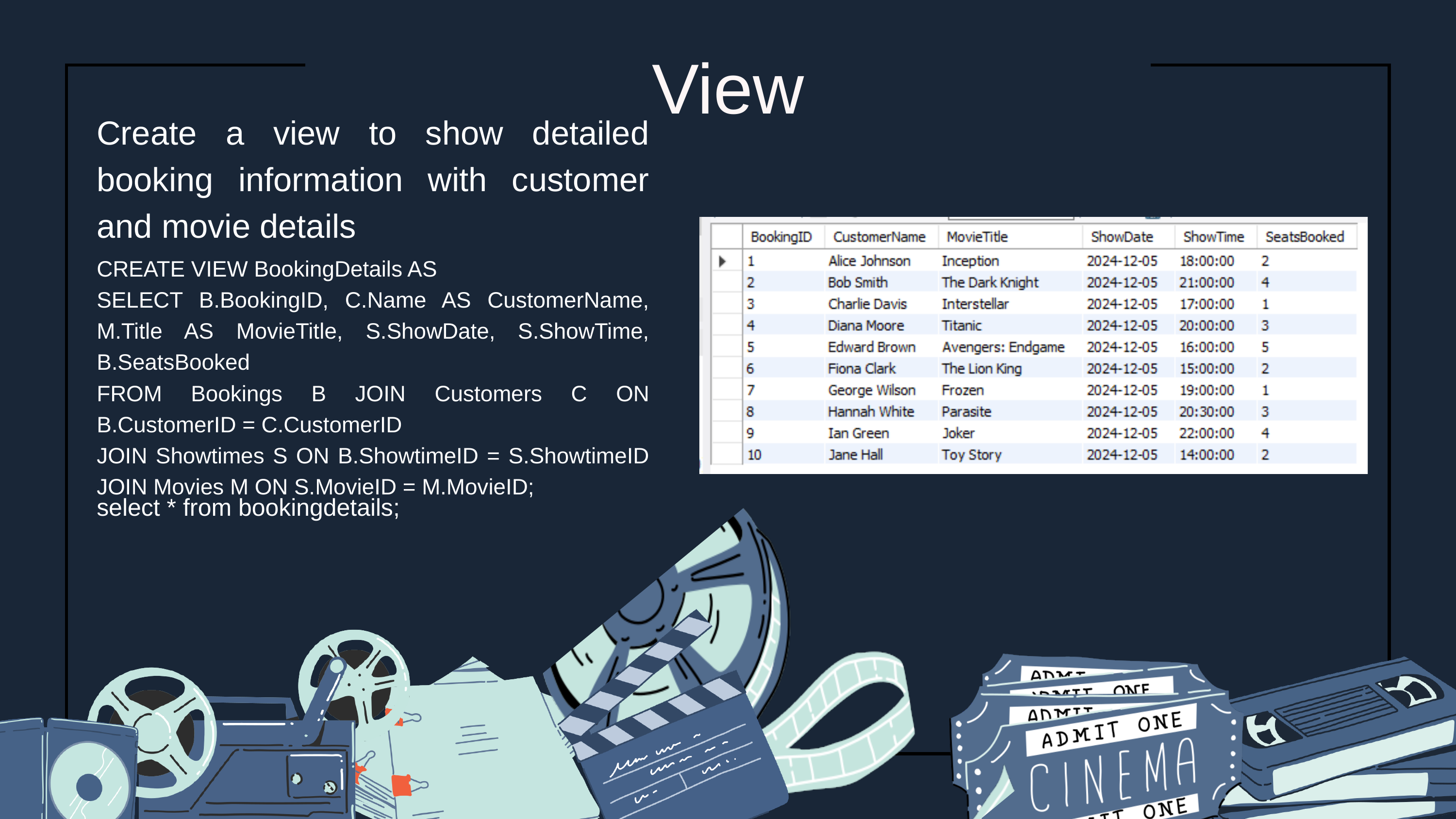

View

Create a view to show detailed booking information with customer and movie details

CREATE VIEW BookingDetails AS
SELECT B.BookingID, C.Name AS CustomerName, M.Title AS MovieTitle, S.ShowDate, S.ShowTime, B.SeatsBooked
FROM Bookings B JOIN Customers C ON B.CustomerID = C.CustomerID
JOIN Showtimes S ON B.ShowtimeID = S.ShowtimeID JOIN Movies M ON S.MovieID = M.MovieID;
select * from bookingdetails;